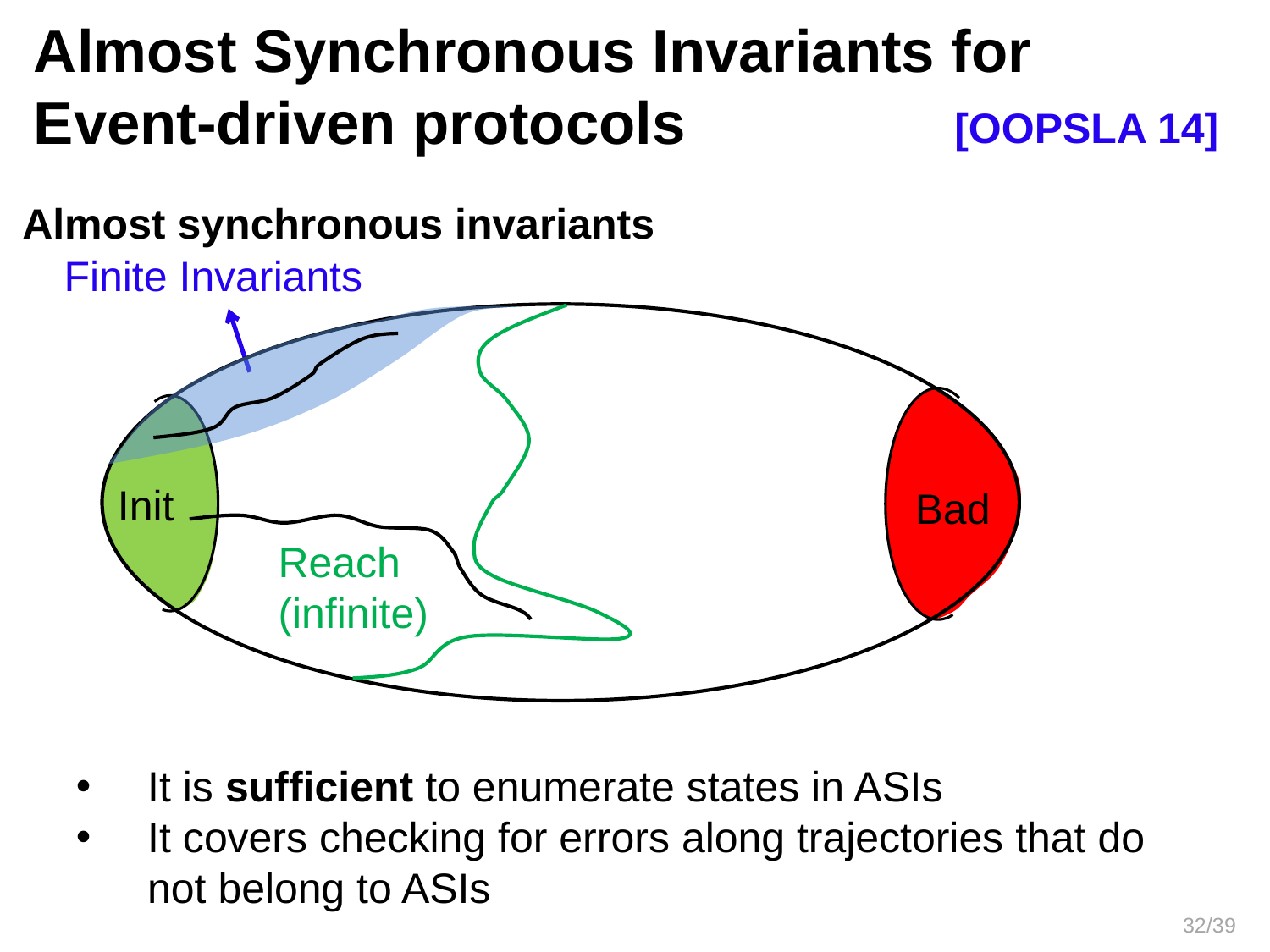

Almost Synchronous Invariants for
Event-driven protocols
[OOPSLA 14]
Almost synchronous invariants
Finite Invariants

Init
Bad

Reach
(infinite)
It is sufficient to enumerate states in ASIs
It covers checking for errors along trajectories that do not belong to ASIs
32/39